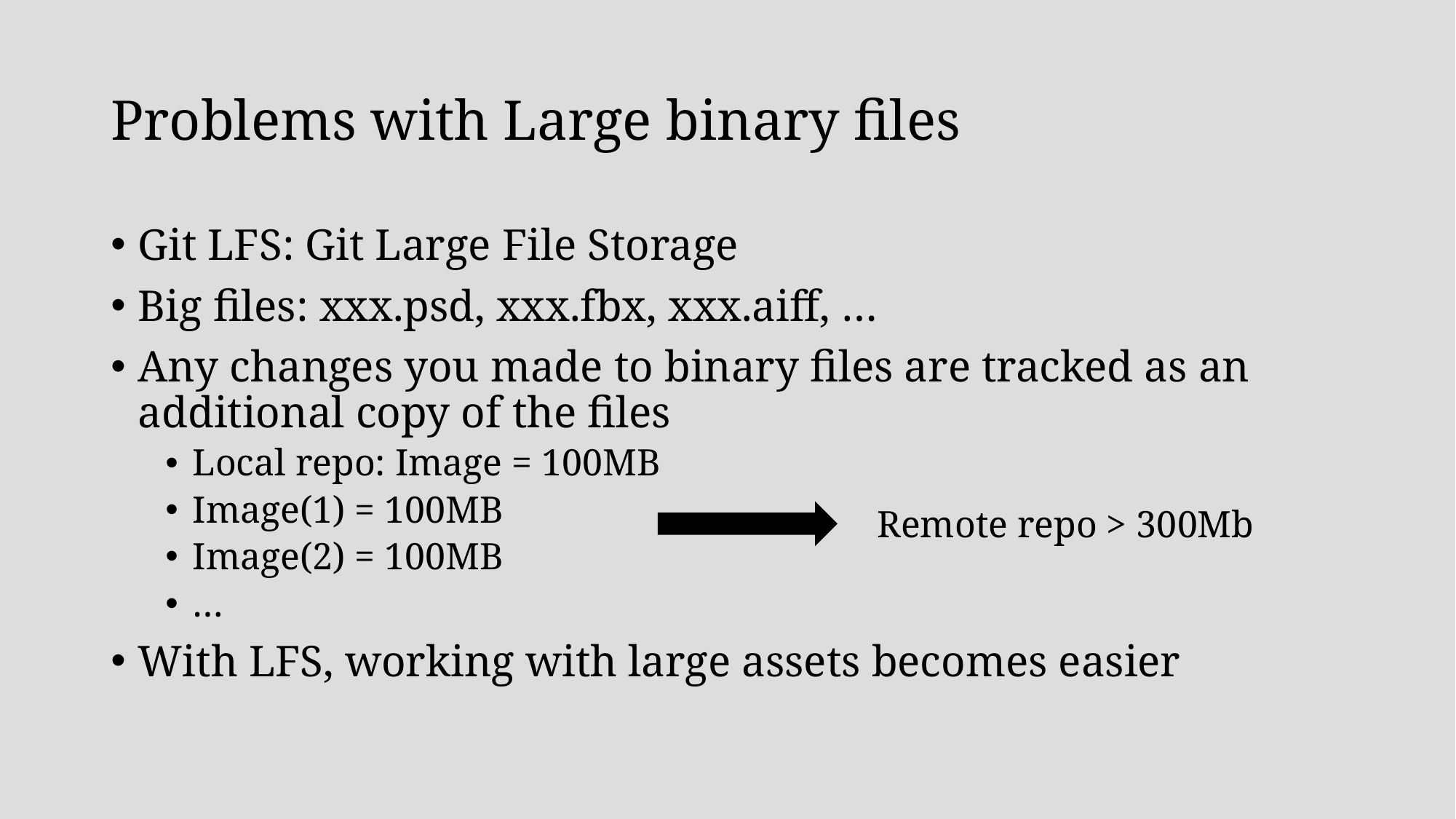

# Problems with Large binary files
Git LFS: Git Large File Storage
Big files: xxx.psd, xxx.fbx, xxx.aiff, …
Any changes you made to binary files are tracked as an additional copy of the files
Local repo: Image = 100MB
Image(1) = 100MB
Image(2) = 100MB
…
With LFS, working with large assets becomes easier

Remote repo > 300Mb